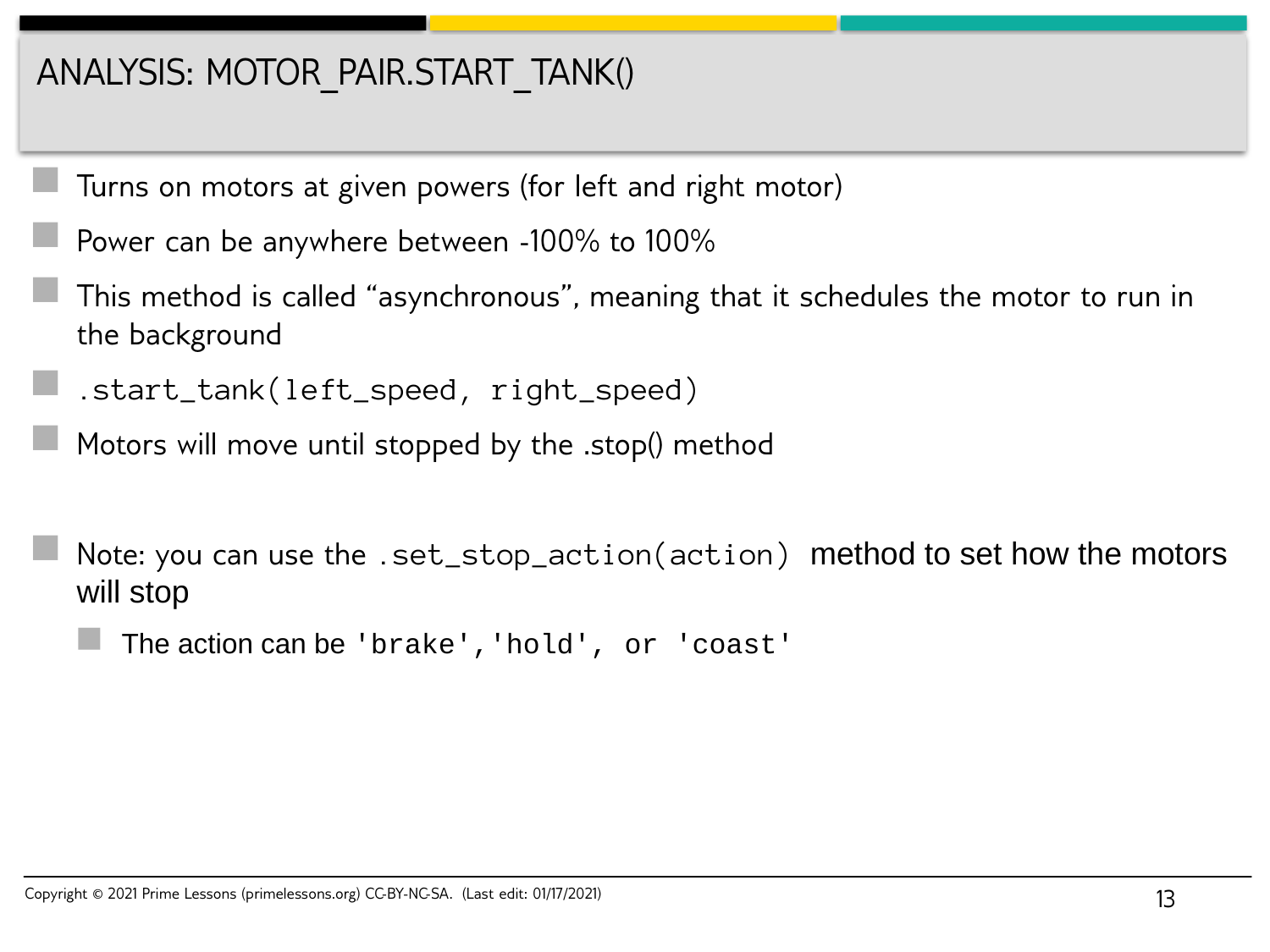

# Analysis: Motor_Pair.start_tank()
Turns on motors at given powers (for left and right motor)
Power can be anywhere between -100% to 100%
This method is called “asynchronous”, meaning that it schedules the motor to run in the background
.start_tank(left_speed, right_speed)
Motors will move until stopped by the .stop() method

Note: you can use the .set_stop_action(action) method to set how the motors will stop
The action can be 'brake','hold', or 'coast'
13
Copyright © 2021 Prime Lessons (primelessons.org) CC-BY-NC-SA.  (Last edit: 01/17/2021)